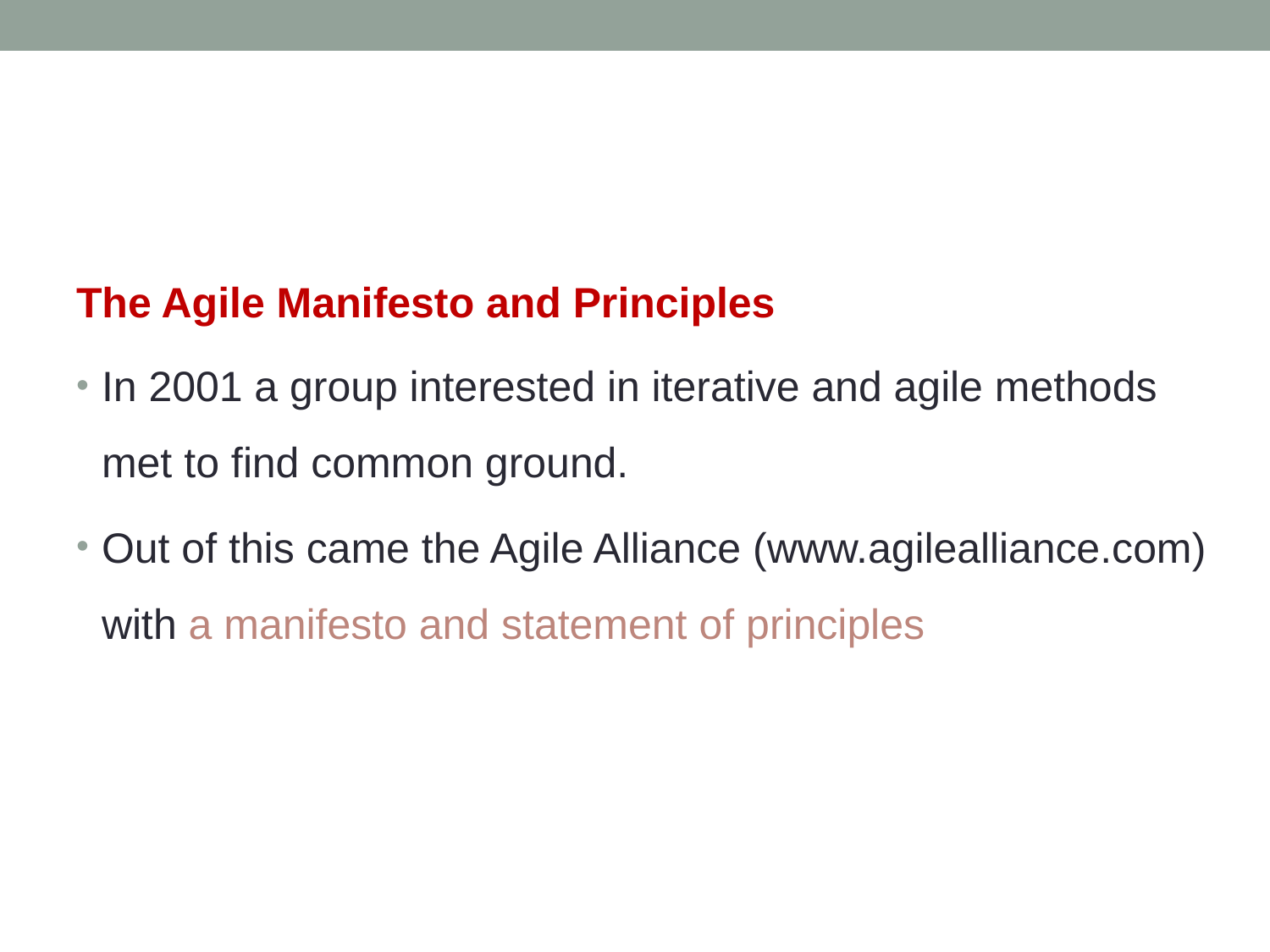

The Agile Manifesto and Principles
In 2001 a group interested in iterative and agile methods met to find common ground.
Out of this came the Agile Alliance (www.agilealliance.com) with a manifesto and statement of principles